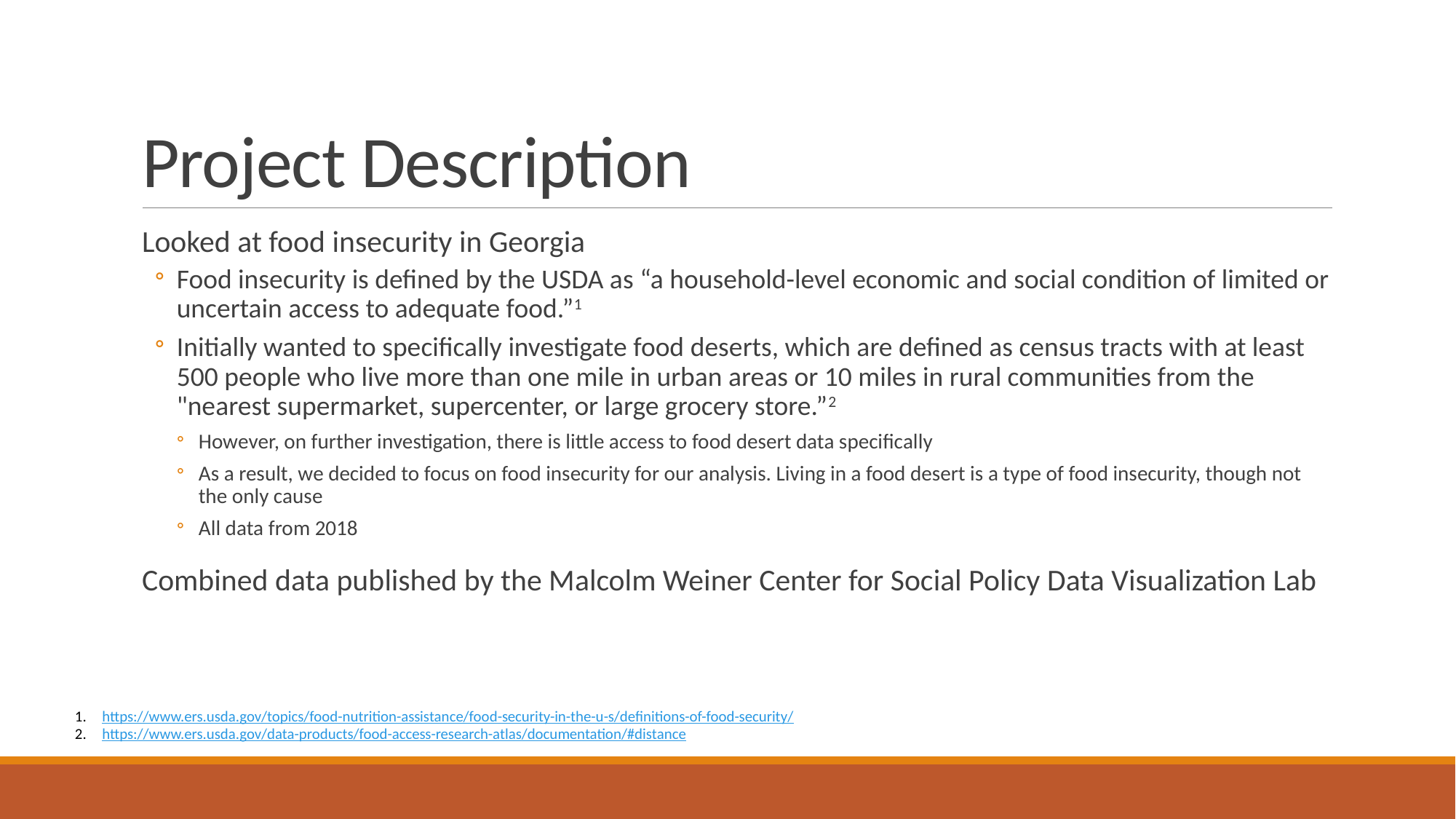

# Project Description
Looked at food insecurity in Georgia
Food insecurity is defined by the USDA as “a household-level economic and social condition of limited or uncertain access to adequate food.”1
Initially wanted to specifically investigate food deserts, which are defined as census tracts with at least 500 people who live more than one mile in urban areas or 10 miles in rural communities from the "nearest supermarket, supercenter, or large grocery store.”2
However, on further investigation, there is little access to food desert data specifically
As a result, we decided to focus on food insecurity for our analysis. Living in a food desert is a type of food insecurity, though not the only cause
All data from 2018
Combined data published by the Malcolm Weiner Center for Social Policy Data Visualization Lab

https://www.ers.usda.gov/topics/food-nutrition-assistance/food-security-in-the-u-s/definitions-of-food-security/
https://www.ers.usda.gov/data-products/food-access-research-atlas/documentation/#distance